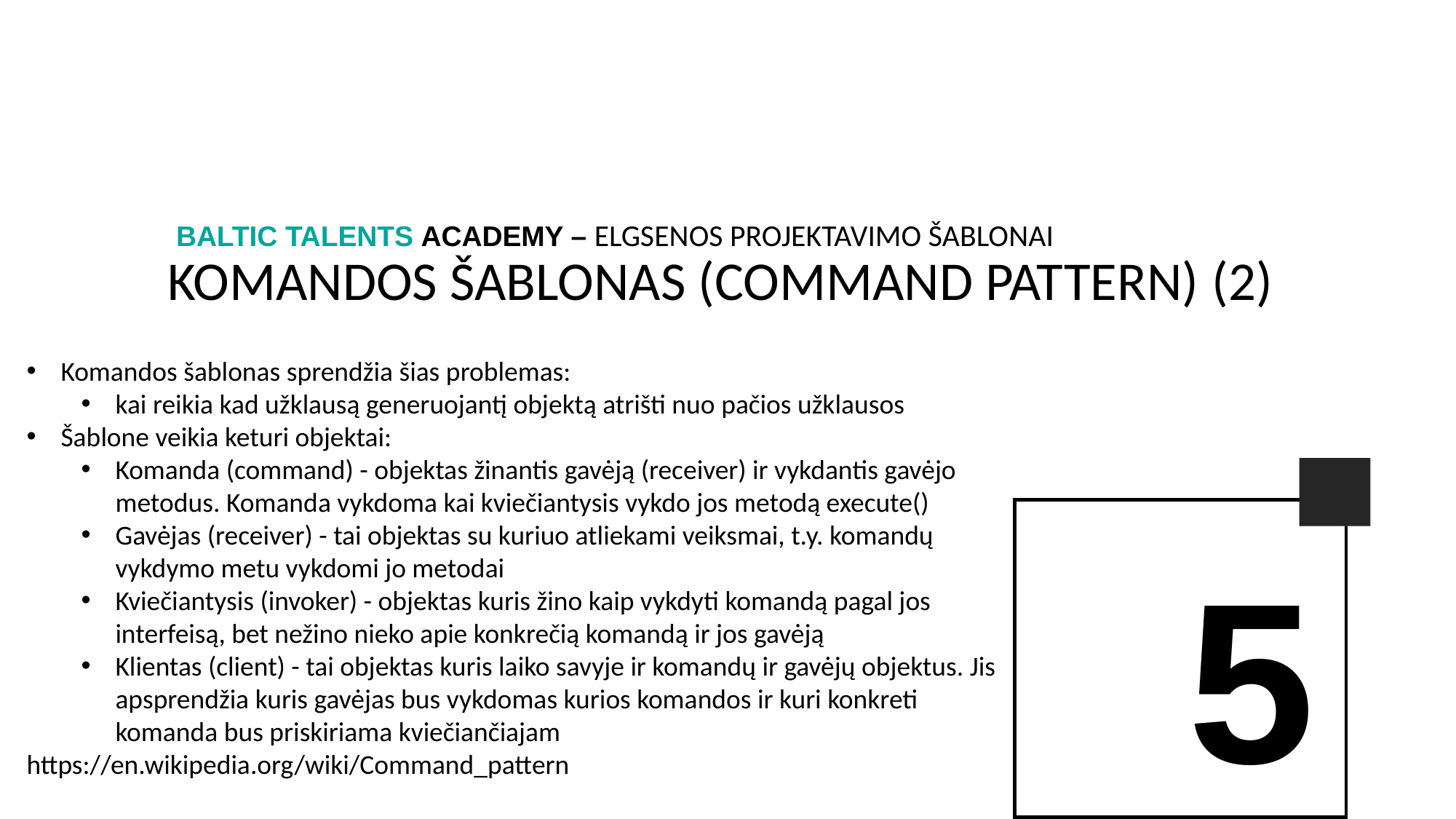

BALTIc TALENTs AcADEMy – Elgsenos projektavimo šablonai
Komandos šablonas (command pattern) (2)
Komandos šablonas sprendžia šias problemas:
kai reikia kad užklausą generuojantį objektą atrišti nuo pačios užklausos
Šablone veikia keturi objektai:
Komanda (command) - objektas žinantis gavėją (receiver) ir vykdantis gavėjo metodus. Komanda vykdoma kai kviečiantysis vykdo jos metodą execute()
Gavėjas (receiver) - tai objektas su kuriuo atliekami veiksmai, t.y. komandų vykdymo metu vykdomi jo metodai
Kviečiantysis (invoker) - objektas kuris žino kaip vykdyti komandą pagal jos interfeisą, bet nežino nieko apie konkrečią komandą ir jos gavėją
Klientas (client) - tai objektas kuris laiko savyje ir komandų ir gavėjų objektus. Jis apsprendžia kuris gavėjas bus vykdomas kurios komandos ir kuri konkreti komanda bus priskiriama kviečiančiajam
https://en.wikipedia.org/wiki/Command_pattern

5